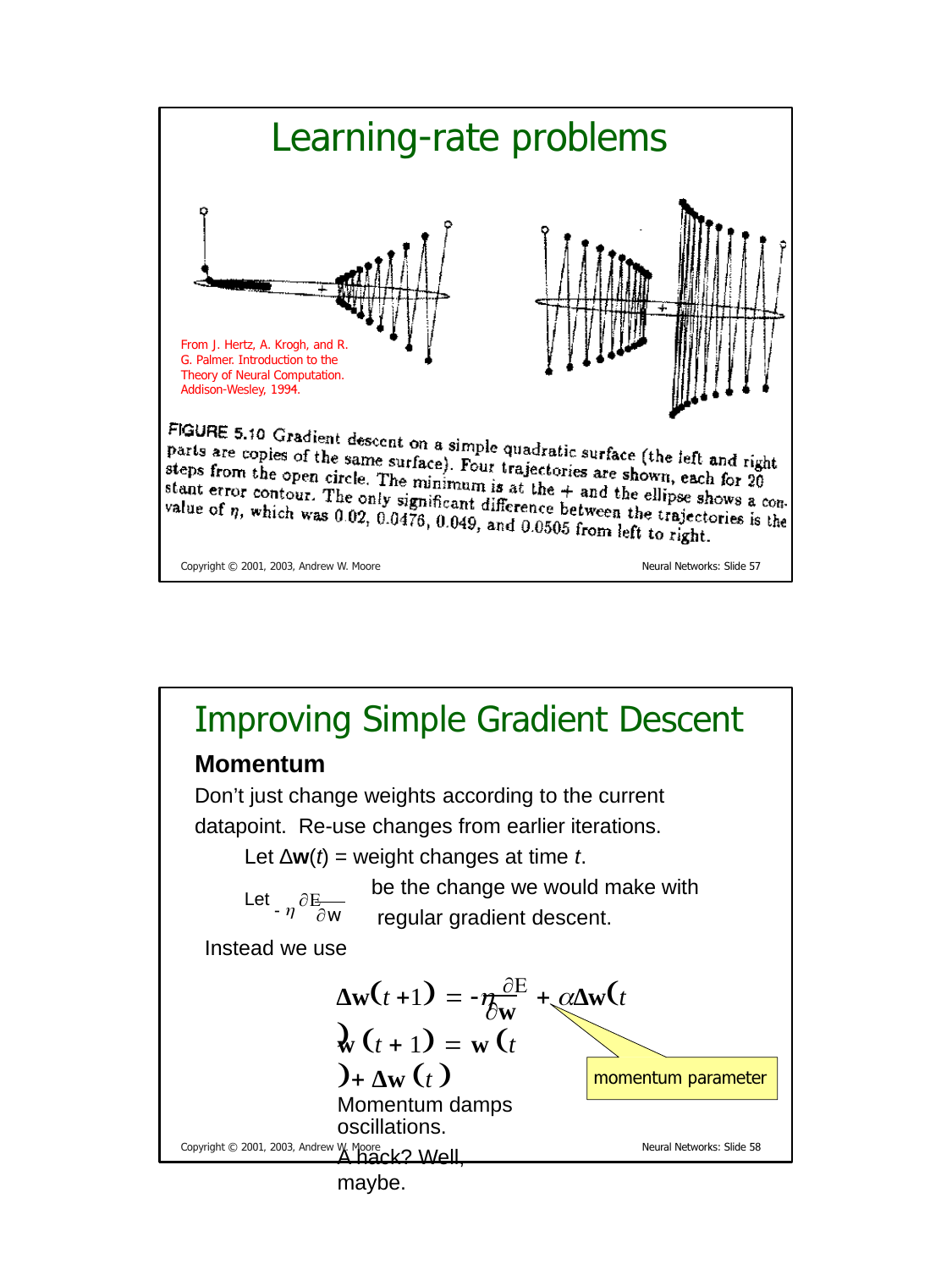

# Learning-rate problems

From J. Hertz, A. Krogh, and R.
G. Palmer. Introduction to the  Theory of Neural Computation.  Addison-Wesley, 1994.
Copyright © 2001, 2003, Andrew W. Moore
Neural Networks: Slide 57
Improving Simple Gradient Descent
Momentum
Don’t just change weights according to the current datapoint.  Re-use changes from earlier iterations.
Let ∆w(t) = weight changes at time t.

be the change we would make with  regular gradient descent.
Let − η ∂Ε
∂w

Instead we use
∆w(t +1) = −η ∂Ε + α∆w(t )
∂w
w (t + 1) = w (t )+ ∆w (t )
Momentum damps oscillations.
A hack? Well, maybe.

momentum parameter
Copyright © 2001, 2003, Andrew W. Moore
Neural Networks: Slide 58